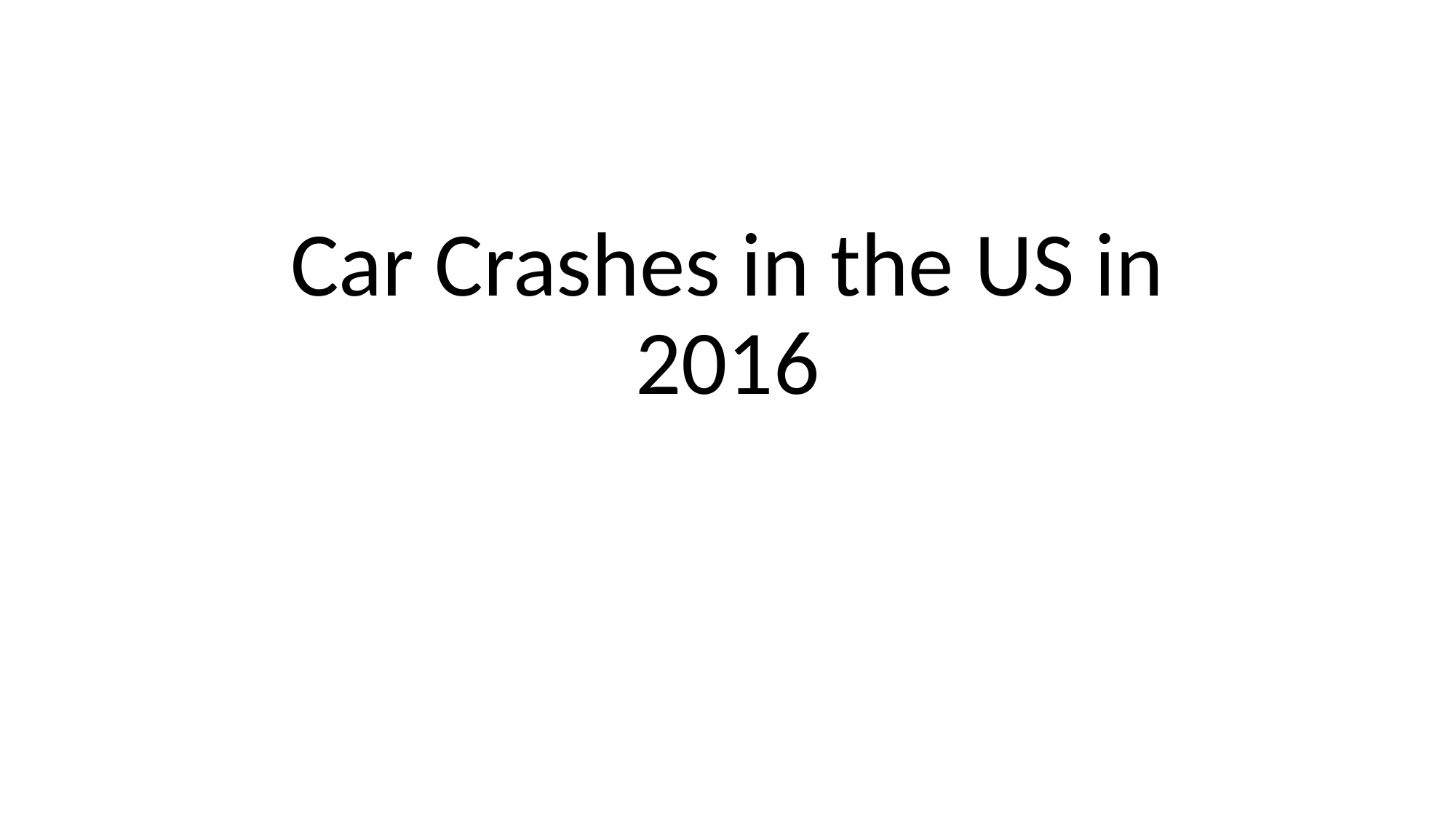

# Car Crashes in the US in 2016